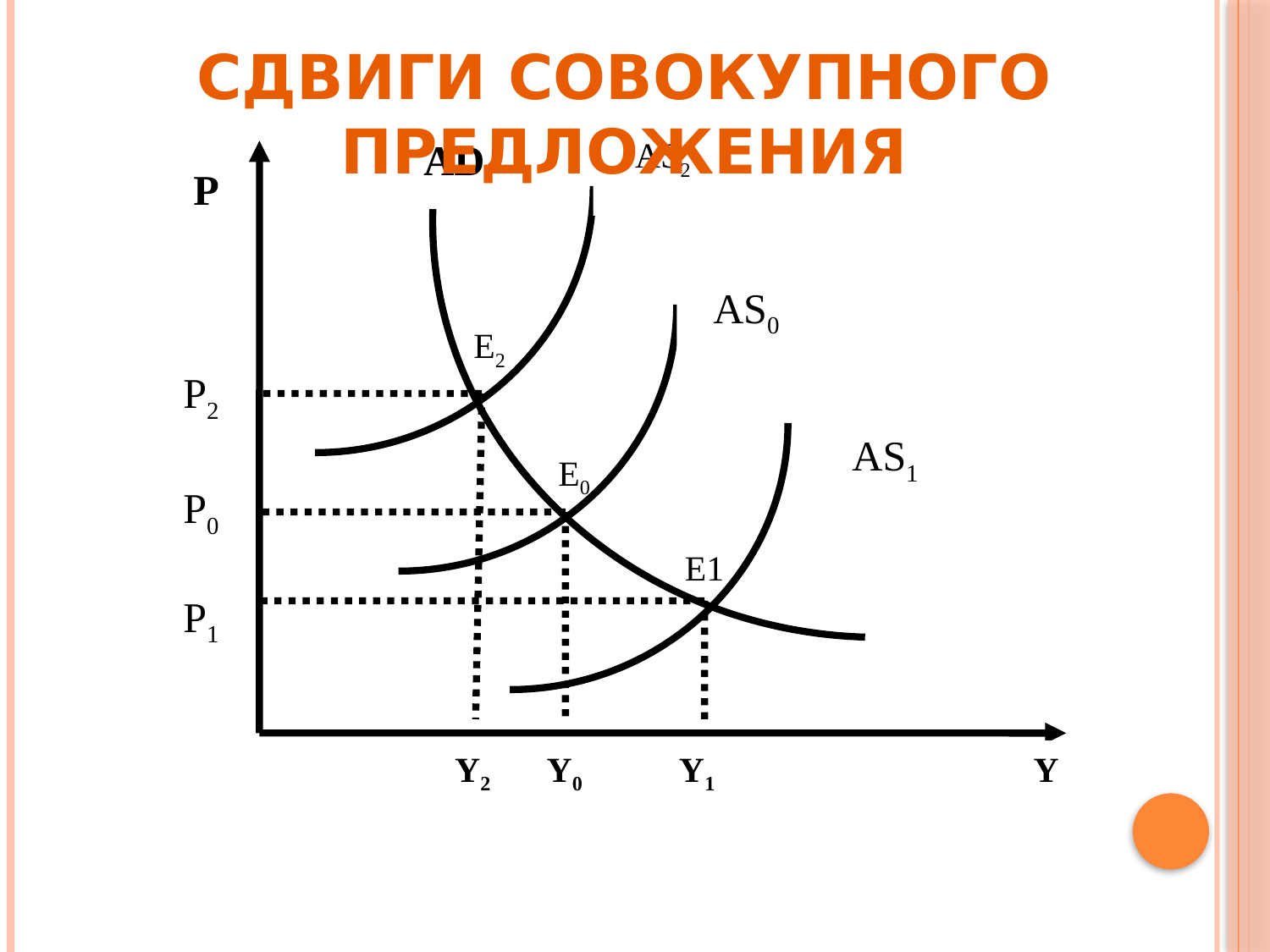

Сдвиги совокупного предложения
AD
AS2

P

P2

P0

P1

AS0

E2

AS1

E0

E1

Y2           Y0           Y1                                    Y